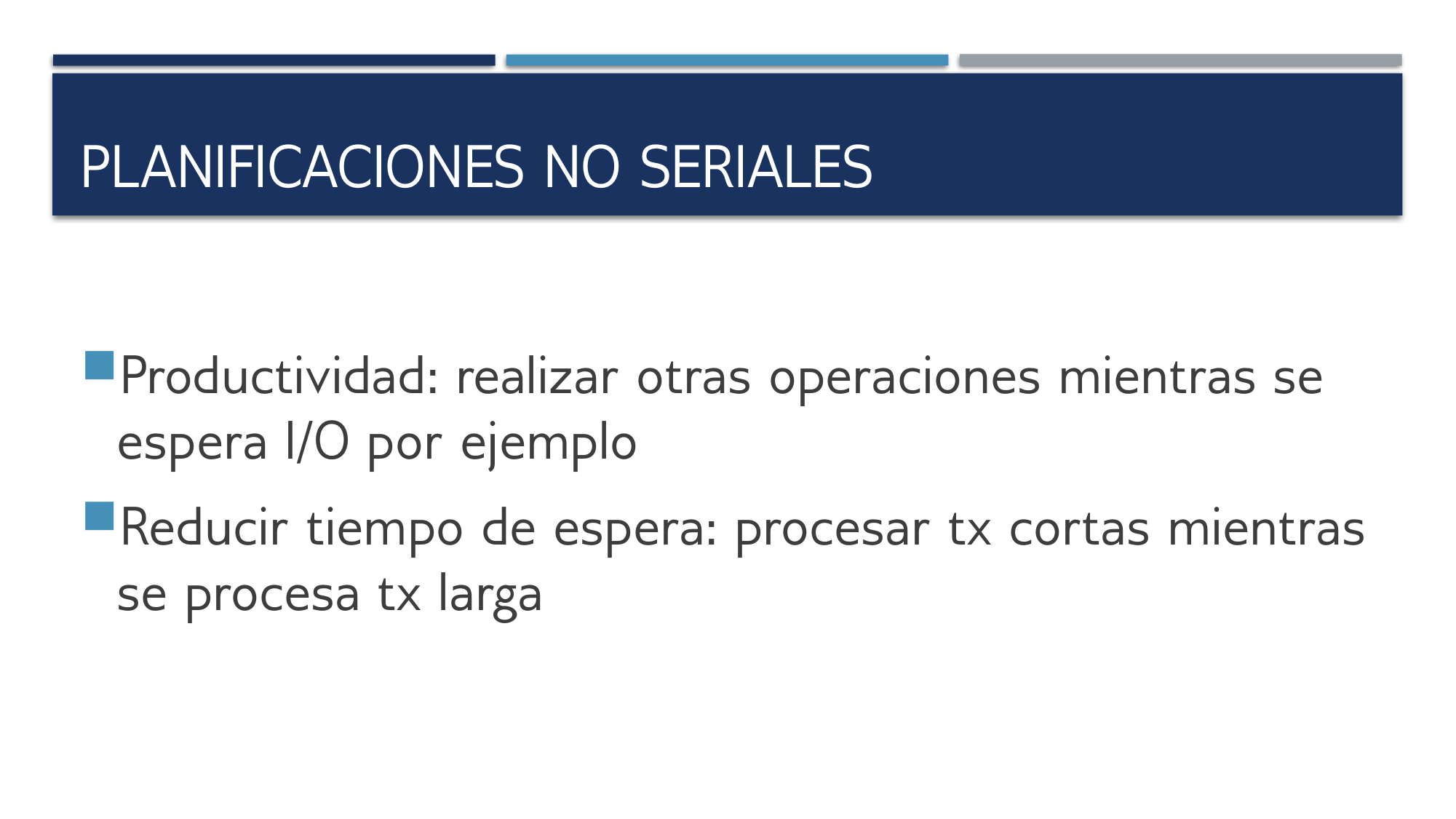

# Planificaciones no seriales
Productividad: realizar otras operaciones mientras se espera I/O por ejemplo
Reducir tiempo de espera: procesar tx cortas mientras se procesa tx larga